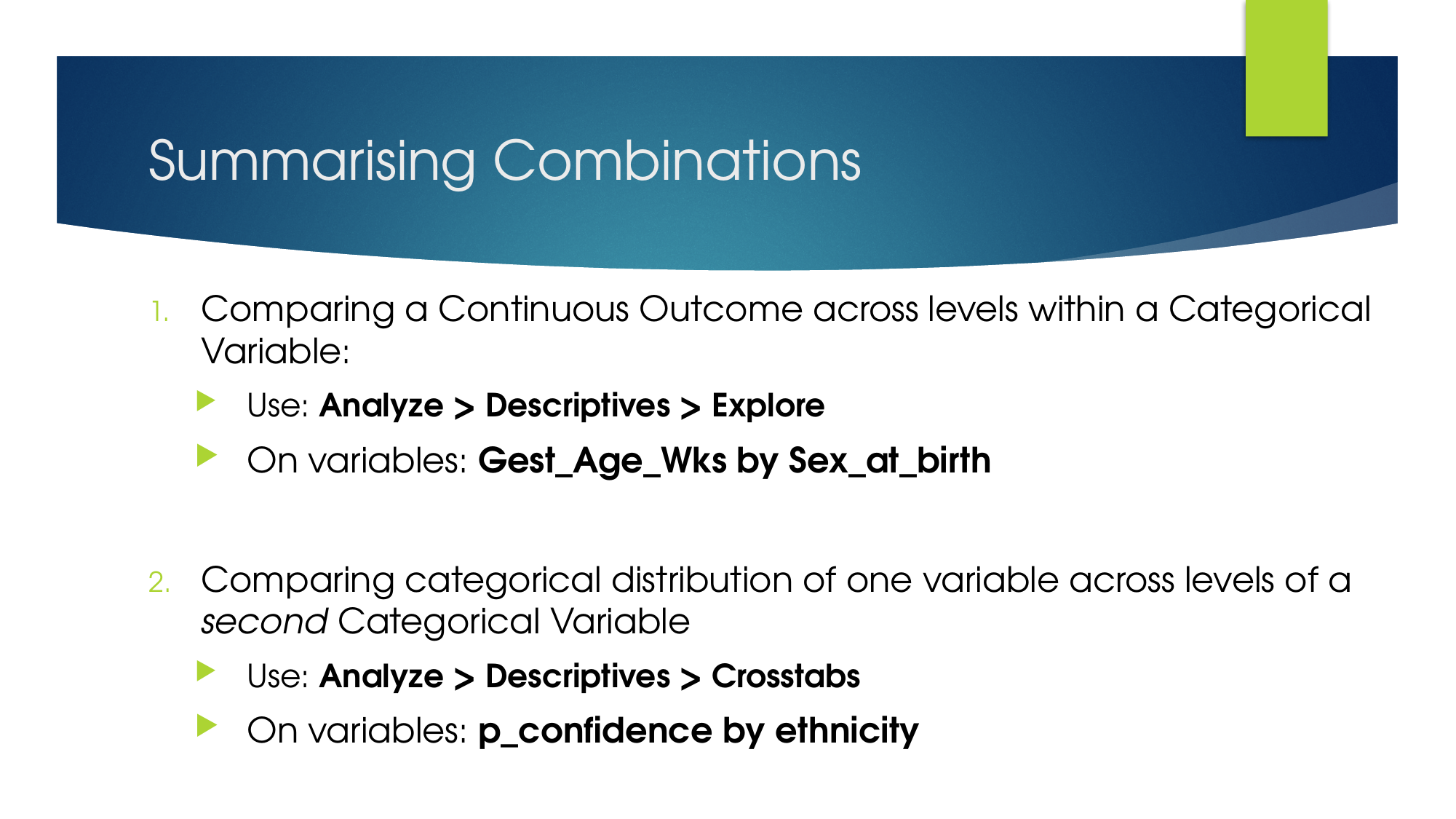

# Summarising Combinations
Comparing a Continuous Outcome across levels within a Categorical Variable:
Use: Analyze > Descriptives > Explore
On variables: Gest_Age_Wks by Sex_at_birth

Comparing categorical distribution of one variable across levels of a second Categorical Variable
Use: Analyze > Descriptives > Crosstabs
On variables: p_confidence by ethnicity